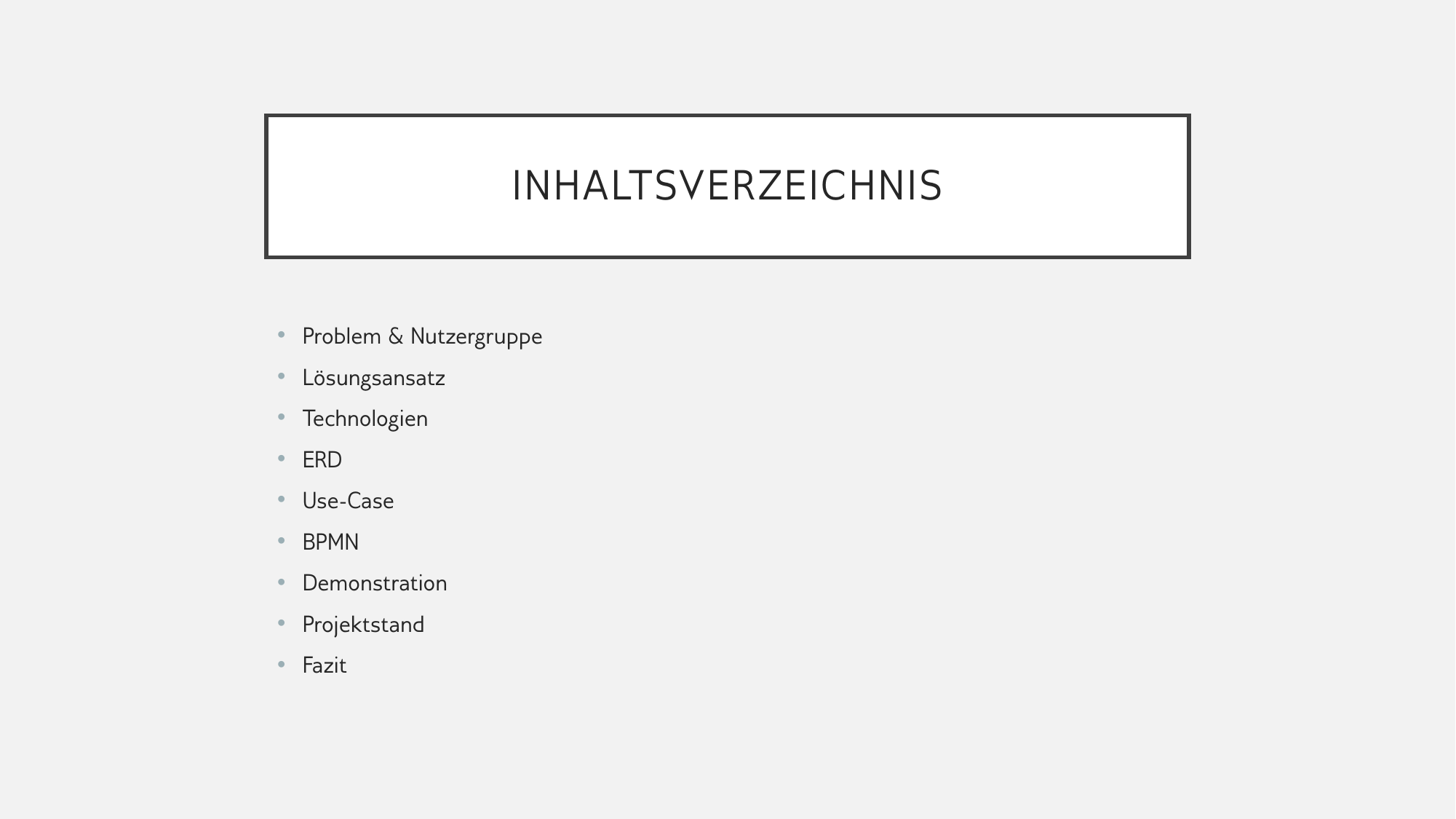

# Inhaltsverzeichnis
Problem & Nutzergruppe
Lösungsansatz
Technologien
ERD
Use-Case
BPMN
Demonstration
Projektstand
Fazit